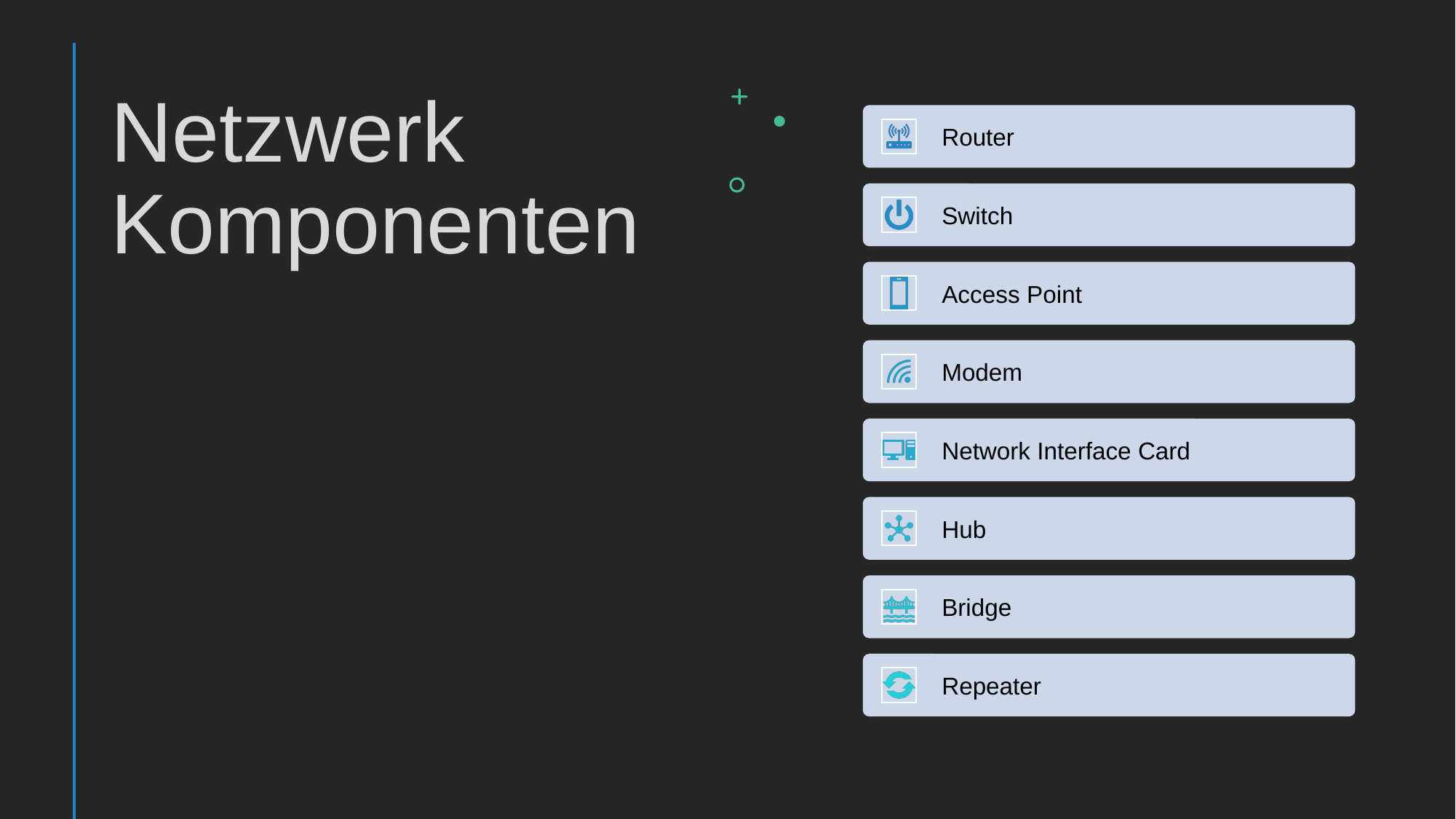

# Netzwerk Komponenten

Router
Switch
Access Point
Modem
Network Interface Card
Hub
Bridge
Repeater